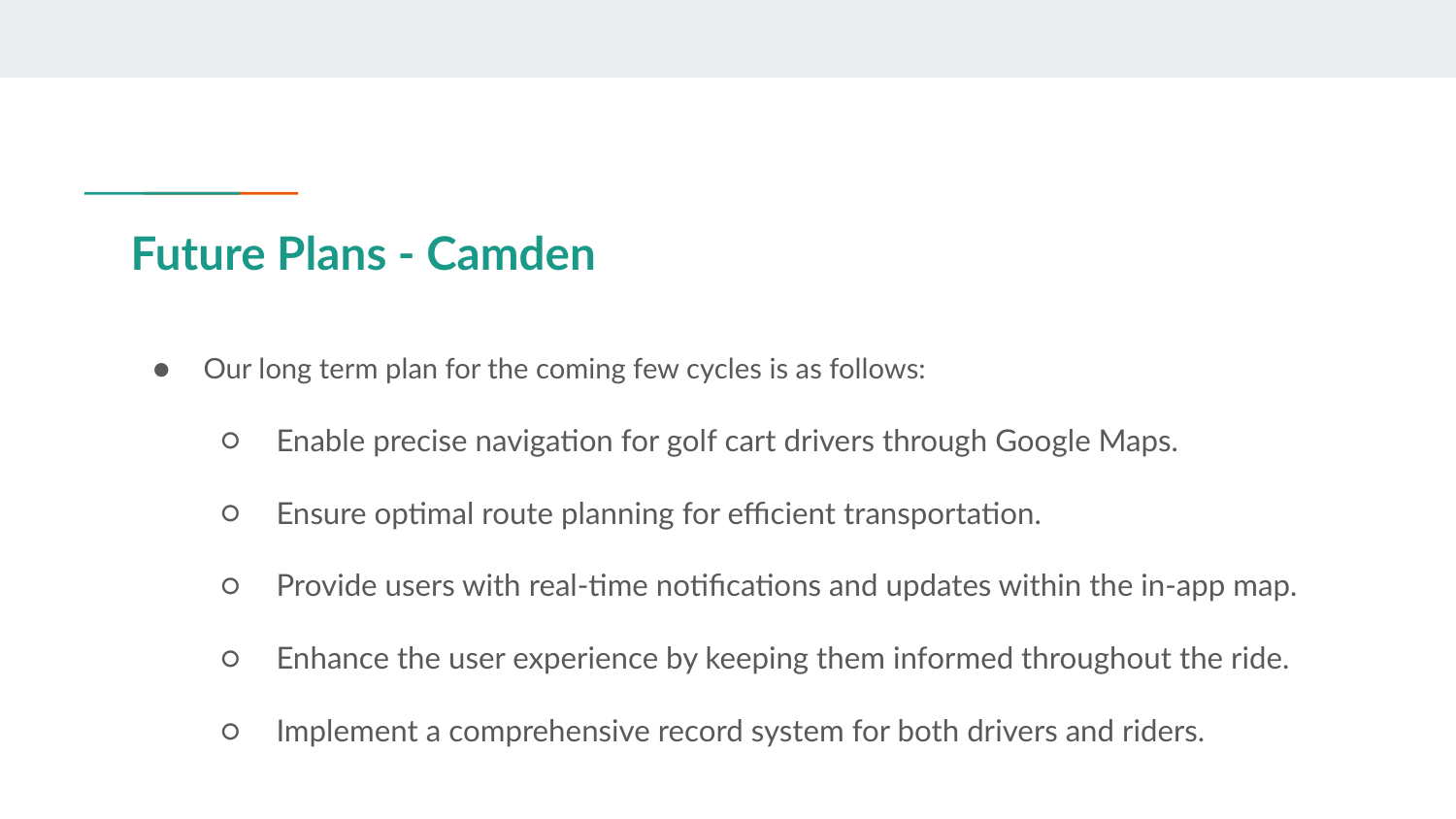

# Future Plans - Camden
Our long term plan for the coming few cycles is as follows:
Enable precise navigation for golf cart drivers through Google Maps.
Ensure optimal route planning for efficient transportation.
Provide users with real-time notifications and updates within the in-app map.
Enhance the user experience by keeping them informed throughout the ride.
Implement a comprehensive record system for both drivers and riders.